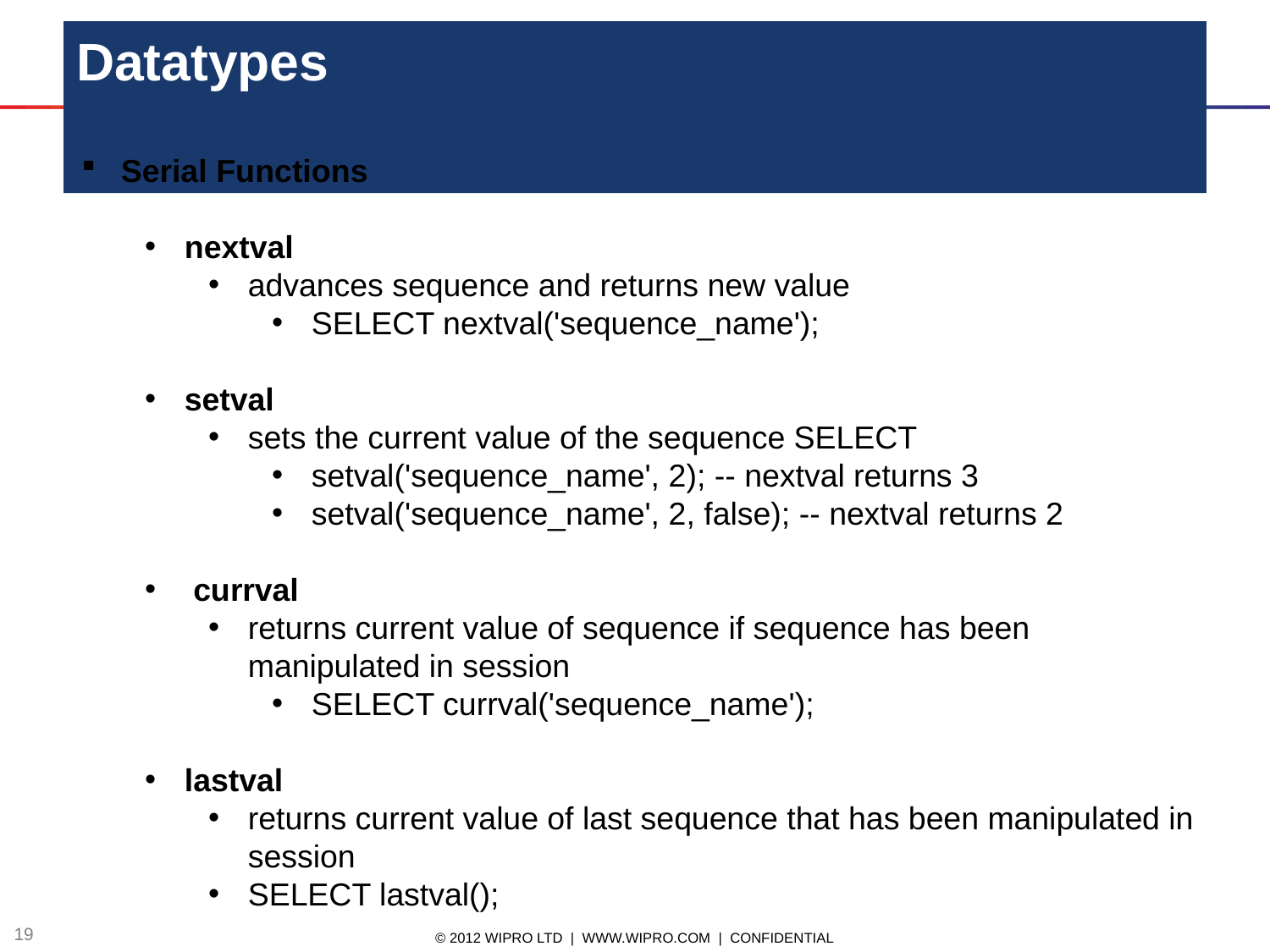

# Datatypes
Serial Functions

nextval
advances sequence and returns new value
SELECT nextval('sequence_name');

setval
sets the current value of the sequence SELECT
setval('sequence_name', 2); -- nextval returns 3
setval('sequence_name', 2, false); -- nextval returns 2

 currval
returns current value of sequence if sequence has been manipulated in session
SELECT currval('sequence_name');

lastval
returns current value of last sequence that has been manipulated in session
SELECT lastval();